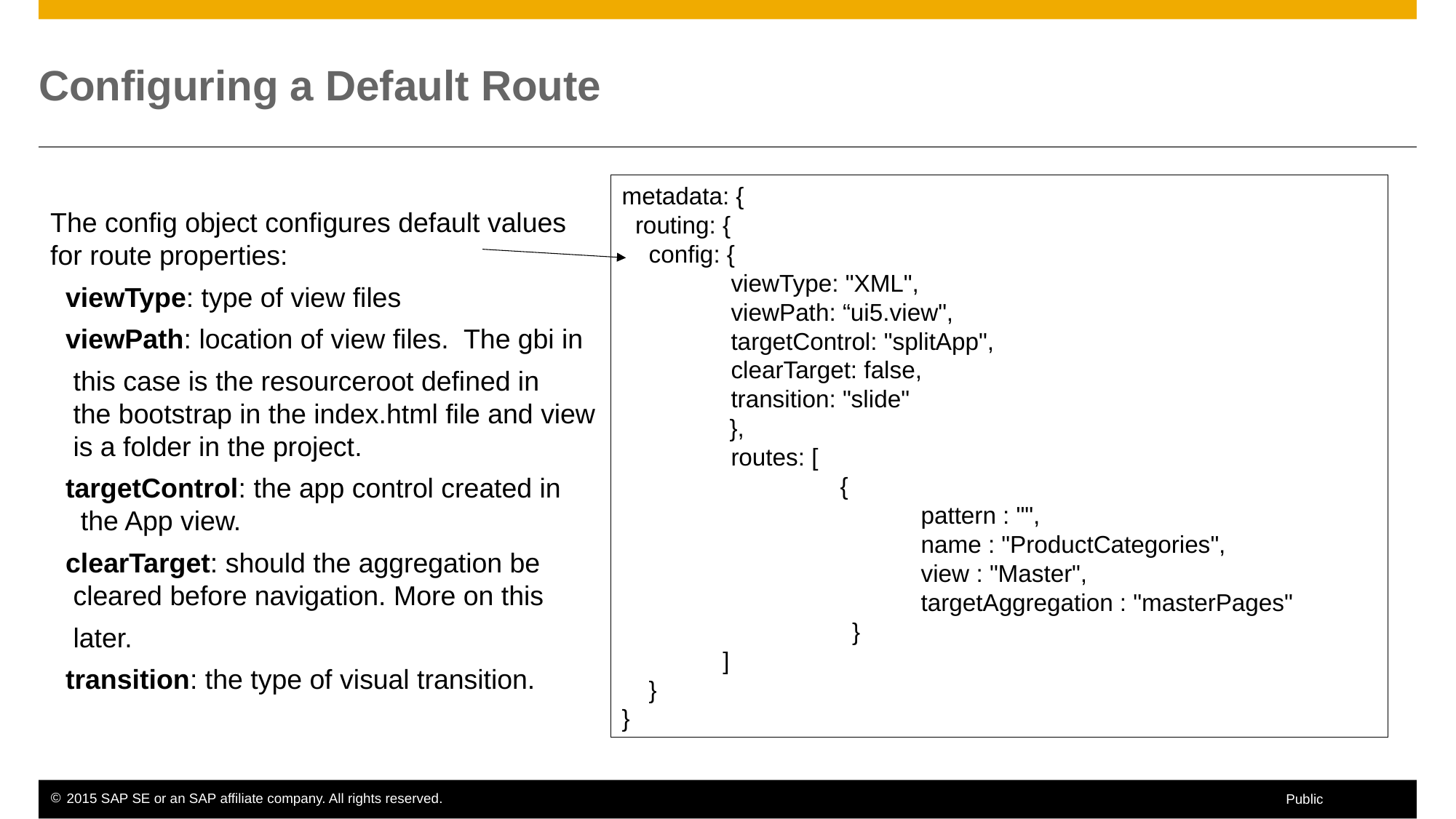

# Configuring a Default Route
metadata: {
  routing: {
    config: {
	viewType: "XML",
	viewPath: “ui5.view",
	targetControl: "splitApp",
	clearTarget: false,
	transition: "slide"
                },
	routes: [
		{
		            pattern : "",
		            name : "ProductCategories",
		            view : "Master",
		            targetAggregation : "masterPages"
	                  }
               ]
    }
}
The config object configures default values
for route properties:
  viewType: type of view files
  viewPath: location of view files.  The gbi in
   this case is the resourceroot defined in
   the bootstrap in the index.html file and view
   is a folder in the project.
  targetControl: the app control created in
    the App view.
  clearTarget: should the aggregation be
   cleared before navigation. More on this
   later.
  transition: the type of visual transition.